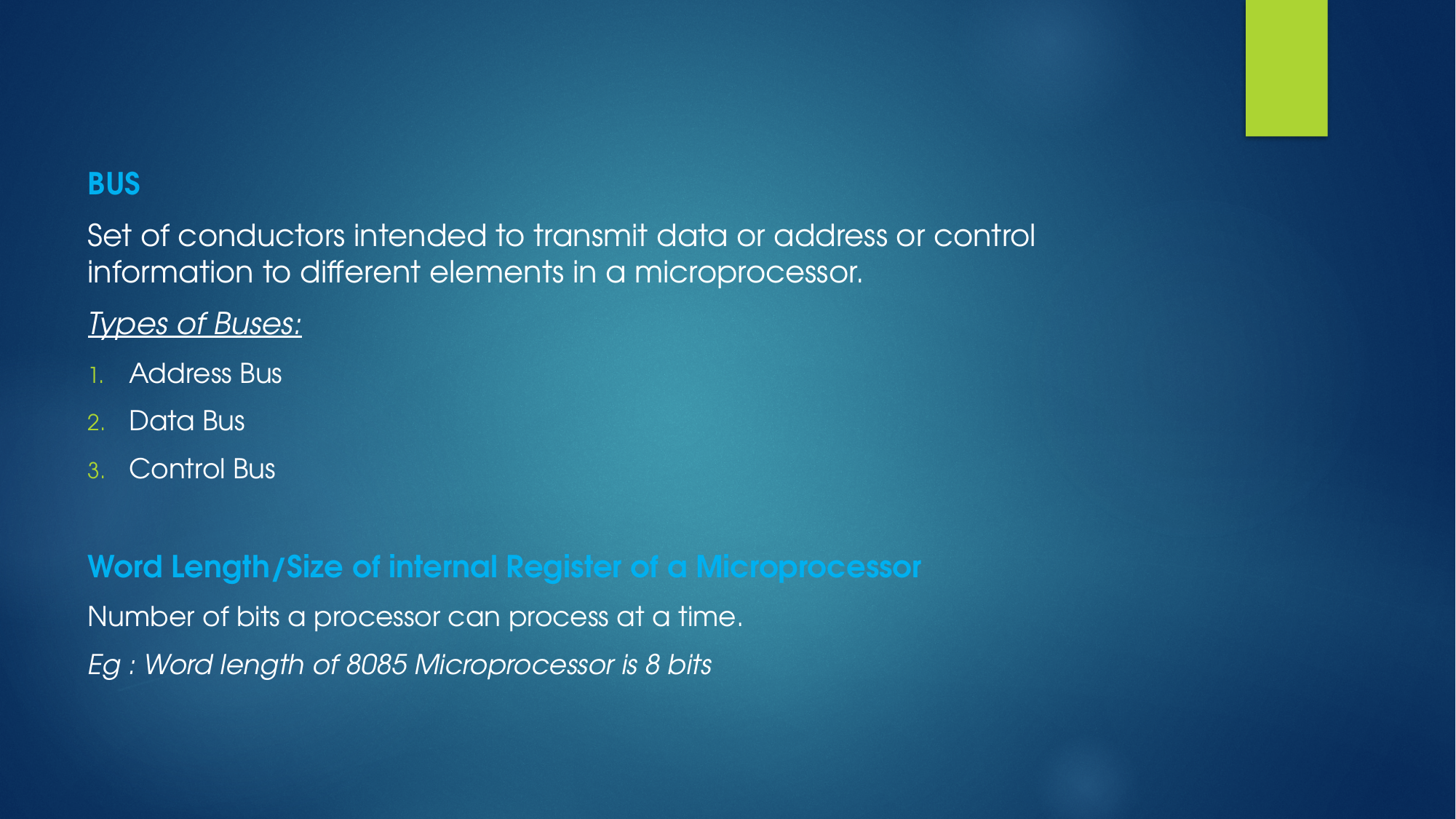

#
BUS
Set of conductors intended to transmit data or address or control information to different elements in a microprocessor.
Types of Buses:
Address Bus
Data Bus
Control Bus

Word Length/Size of internal Register of a Microprocessor
Number of bits a processor can process at a time.
Eg : Word length of 8085 Microprocessor is 8 bits